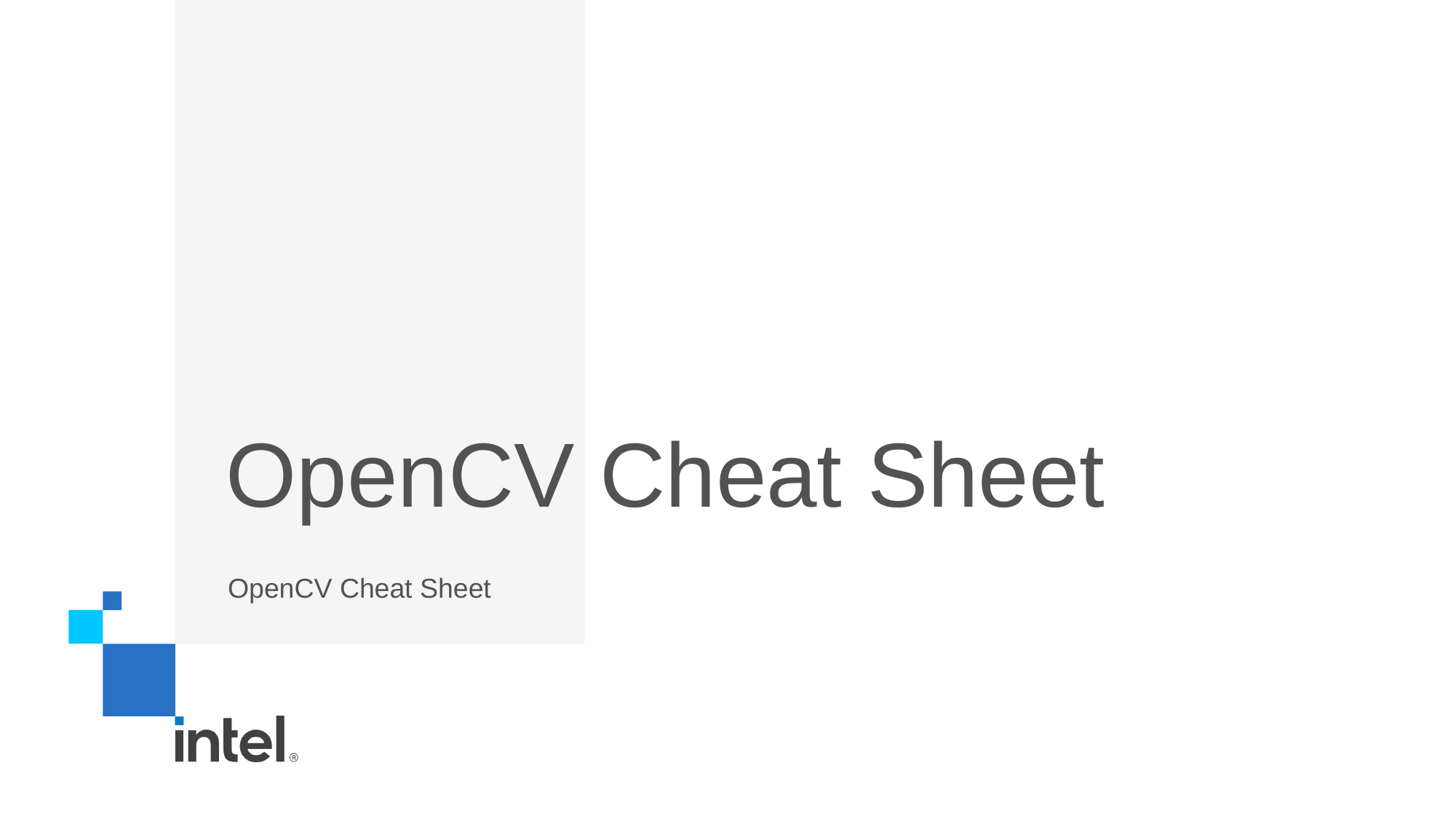

# OpenCV Cheat Sheet
OpenCV Cheat Sheet